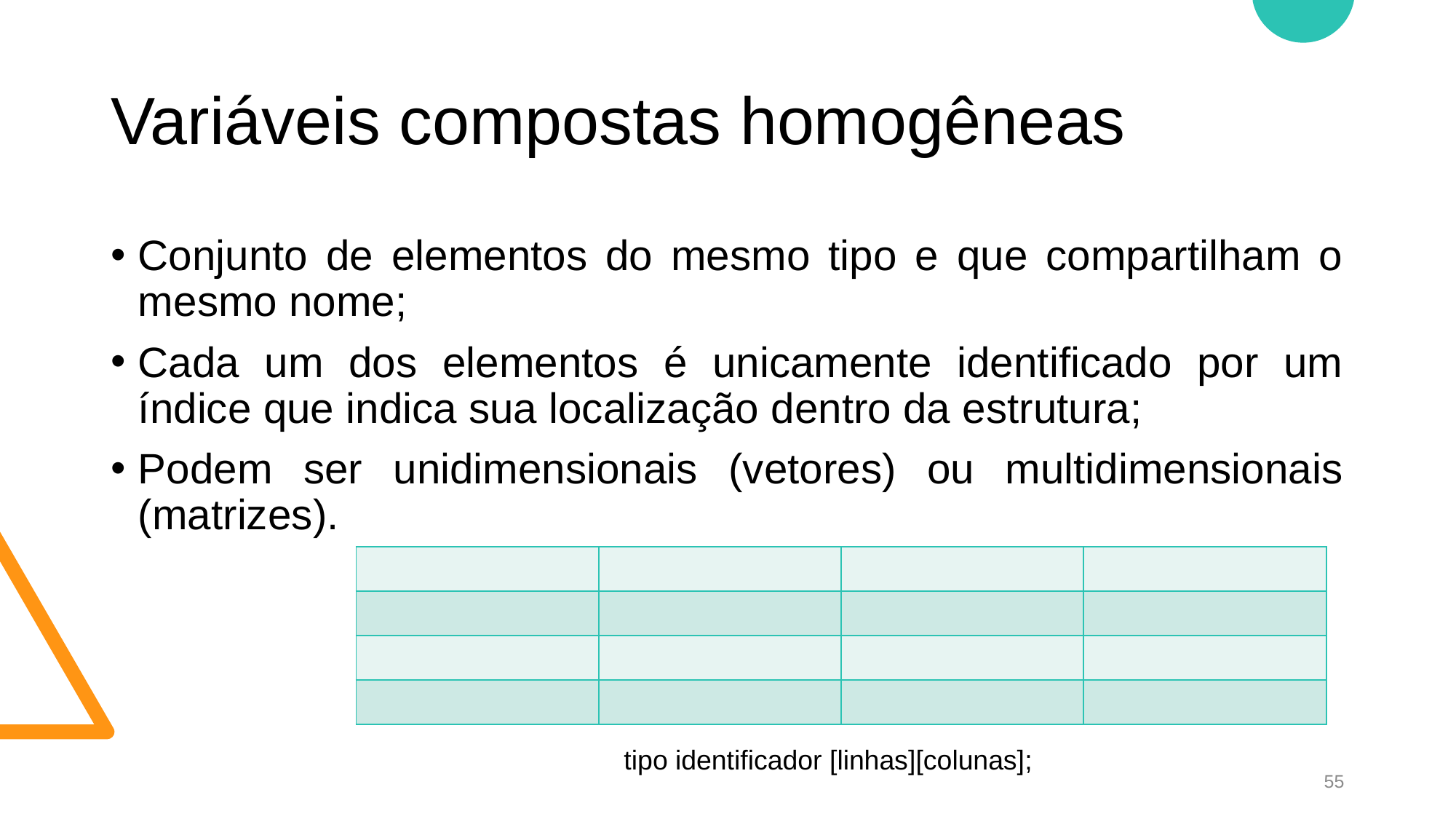

# Variáveis compostas homogêneas
Conjunto de elementos do mesmo tipo e que compartilham o mesmo nome;
Cada um dos elementos é unicamente identificado por um índice que indica sua localização dentro da estrutura;
Podem ser unidimensionais (vetores) ou multidimensionais (matrizes).
|  |  |  |  |
| --- | --- | --- | --- |
|  |  |  |  |
|  |  |  |  |
|  |  |  |  |
tipo identificador [linhas][colunas];
55